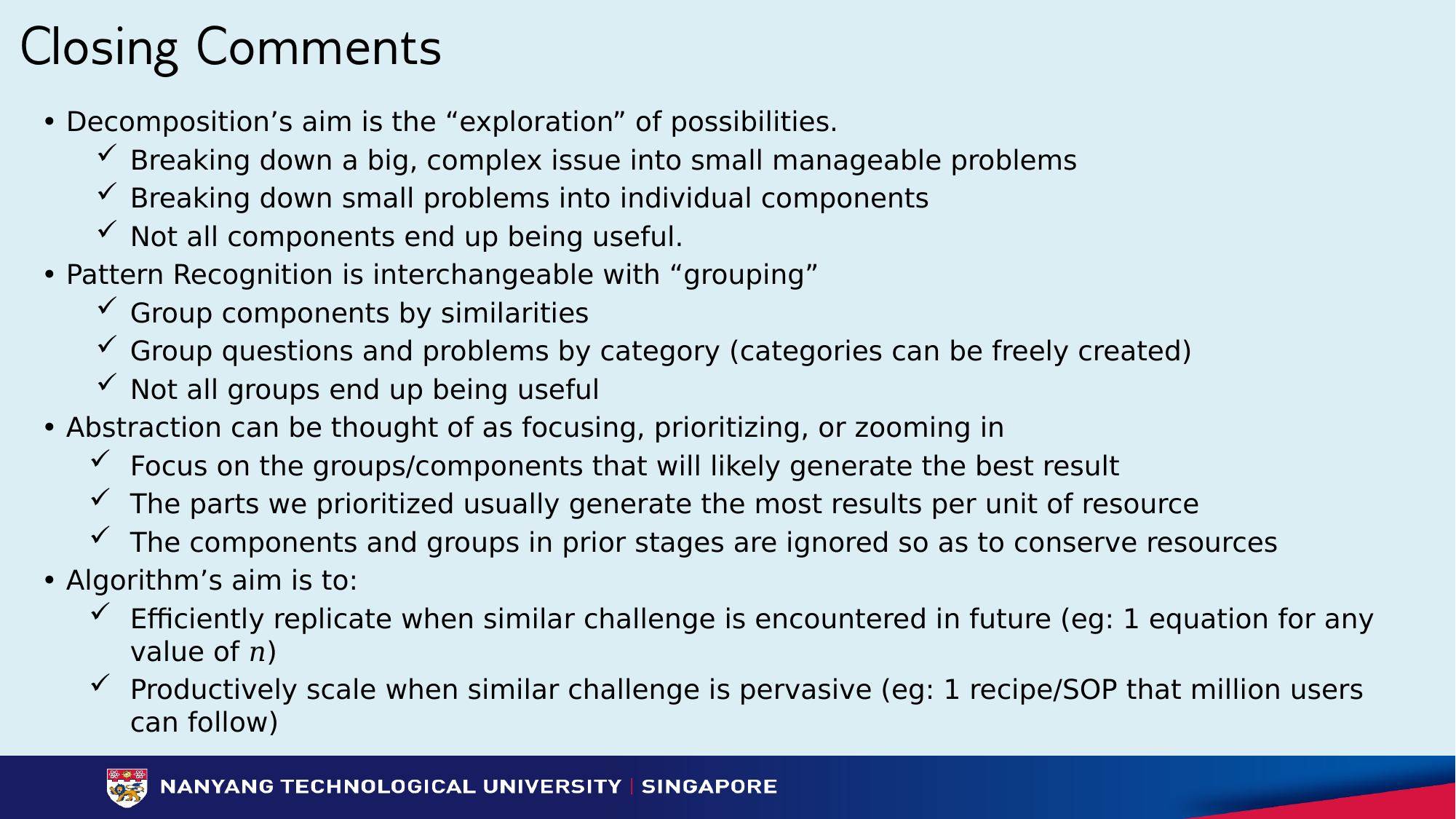

# Closing Comments
• Decomposition’s aim is the “exploration” of possibilities.
Breaking down a big, complex issue into small manageable problems
Breaking down small problems into individual components
Not all components end up being useful.
• Pattern Recognition is interchangeable with “grouping”
Group components by similarities
Group questions and problems by category (categories can be freely created)
Not all groups end up being useful
• Abstraction can be thought of as focusing, prioritizing, or zooming in
Focus on the groups/components that will likely generate the best result
The parts we prioritized usually generate the most results per unit of resource
The components and groups in prior stages are ignored so as to conserve resources
• Algorithm’s aim is to:
Efficiently replicate when similar challenge is encountered in future (eg: 1 equation for any value of 𝑛)
Productively scale when similar challenge is pervasive (eg: 1 recipe/SOP that million users can follow)